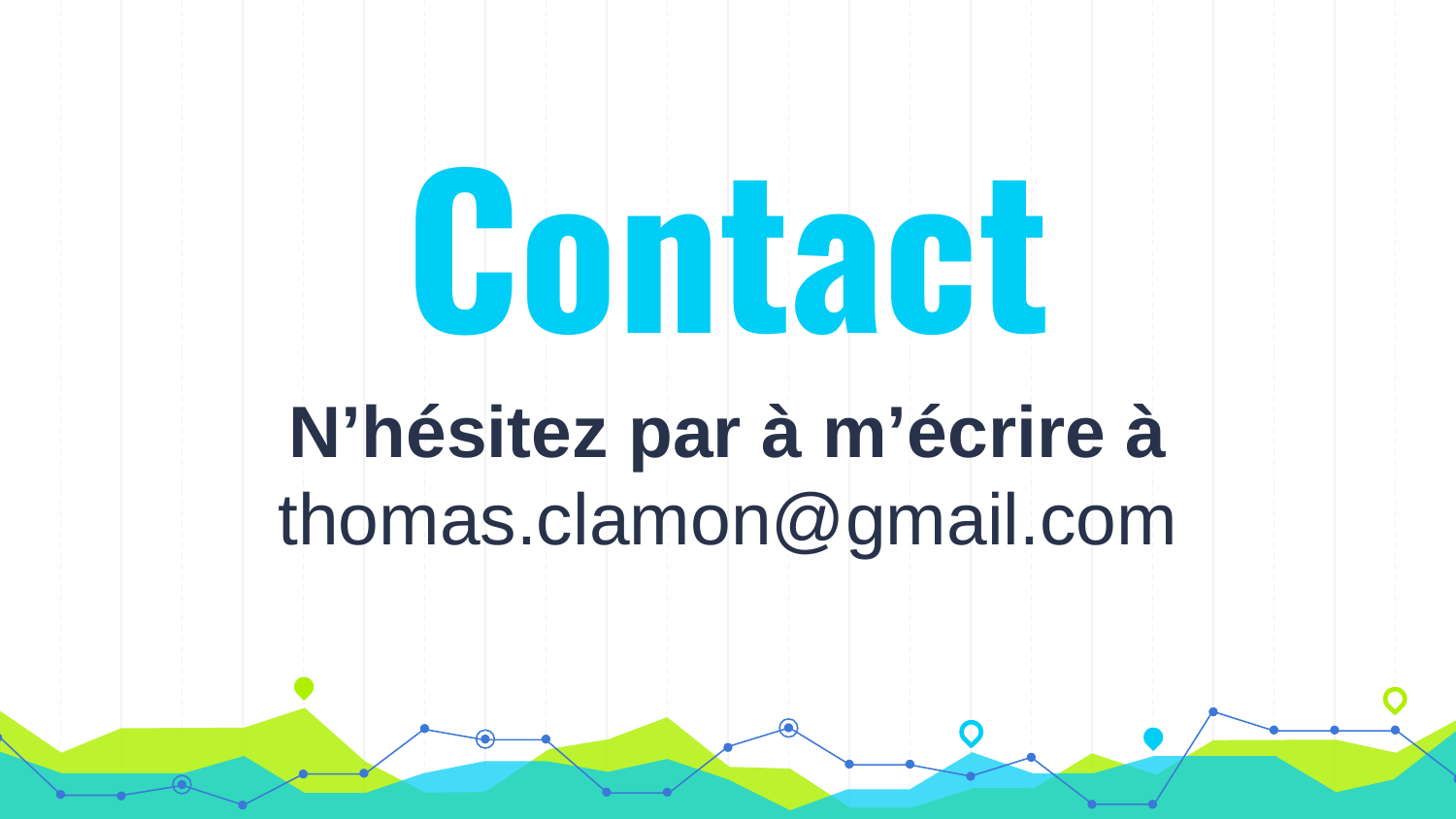

Contact
N’hésitez par à m’écrire à
thomas.clamon@gmail.com